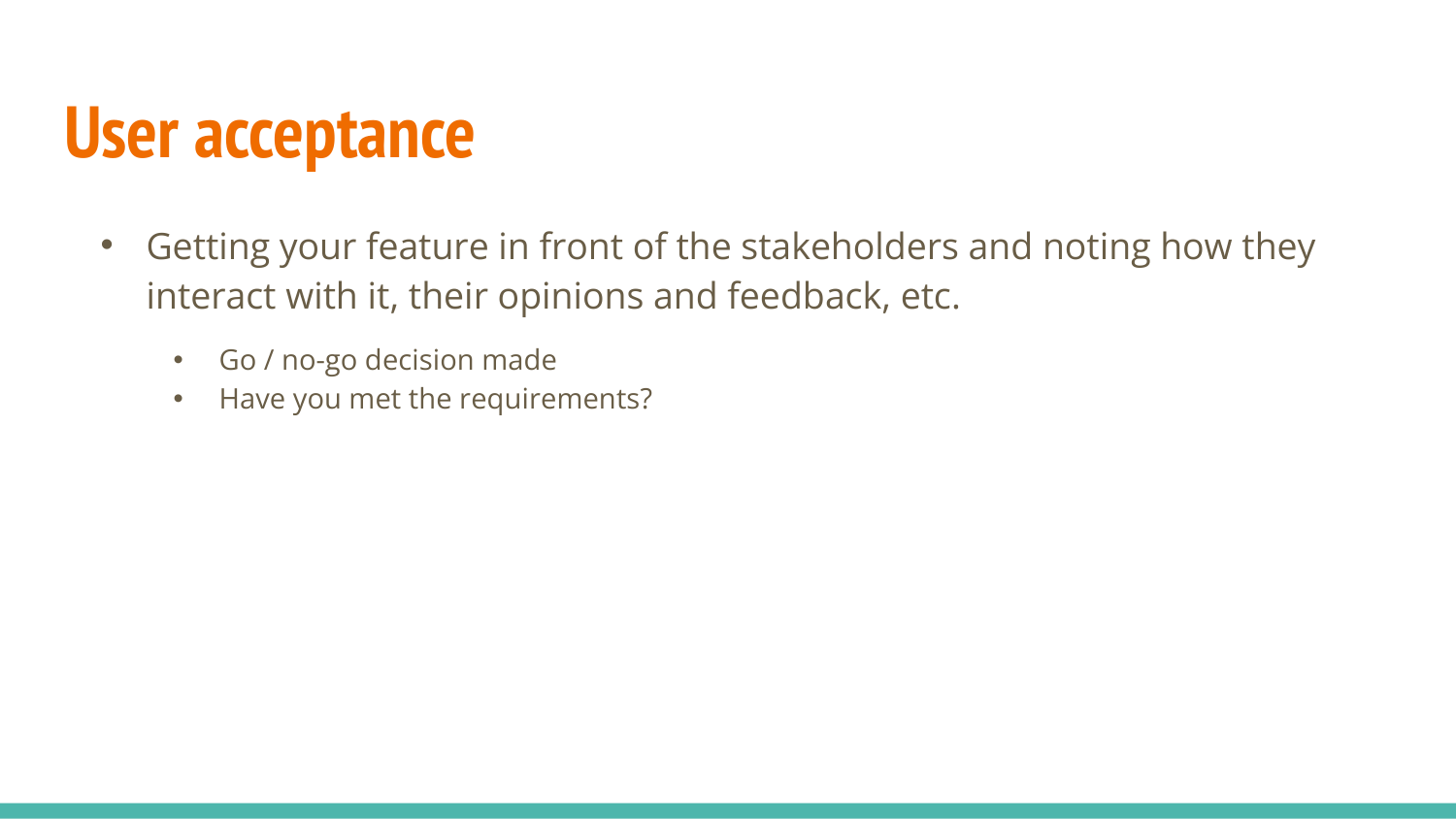

# User acceptance
Getting your feature in front of the stakeholders and noting how they interact with it, their opinions and feedback, etc.
Go / no-go decision made
Have you met the requirements?